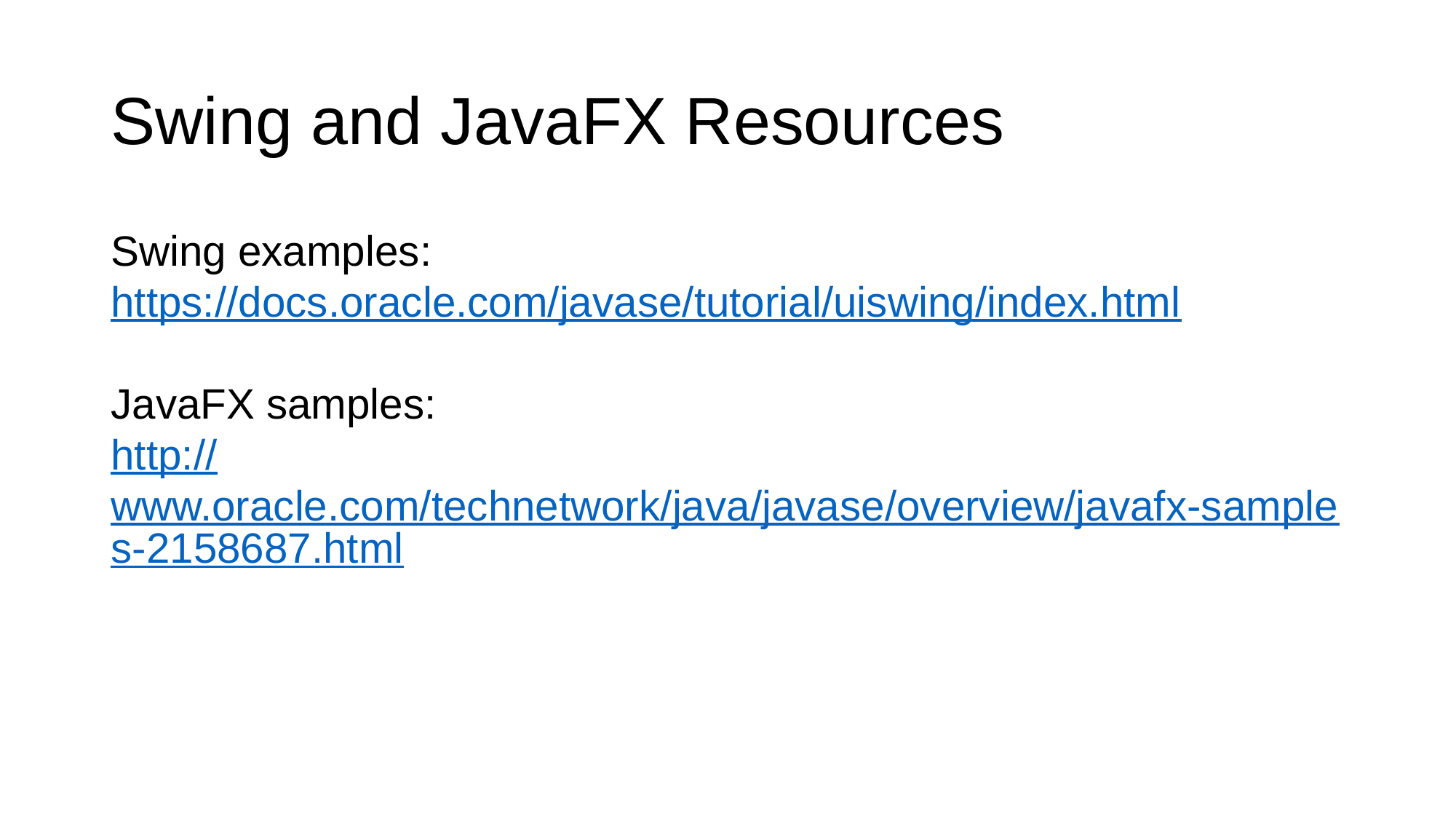

# Swing and JavaFX Resources
Swing examples:
https://docs.oracle.com/javase/tutorial/uiswing/index.html

JavaFX samples:
http://www.oracle.com/technetwork/java/javase/overview/javafx-samples-2158687.html